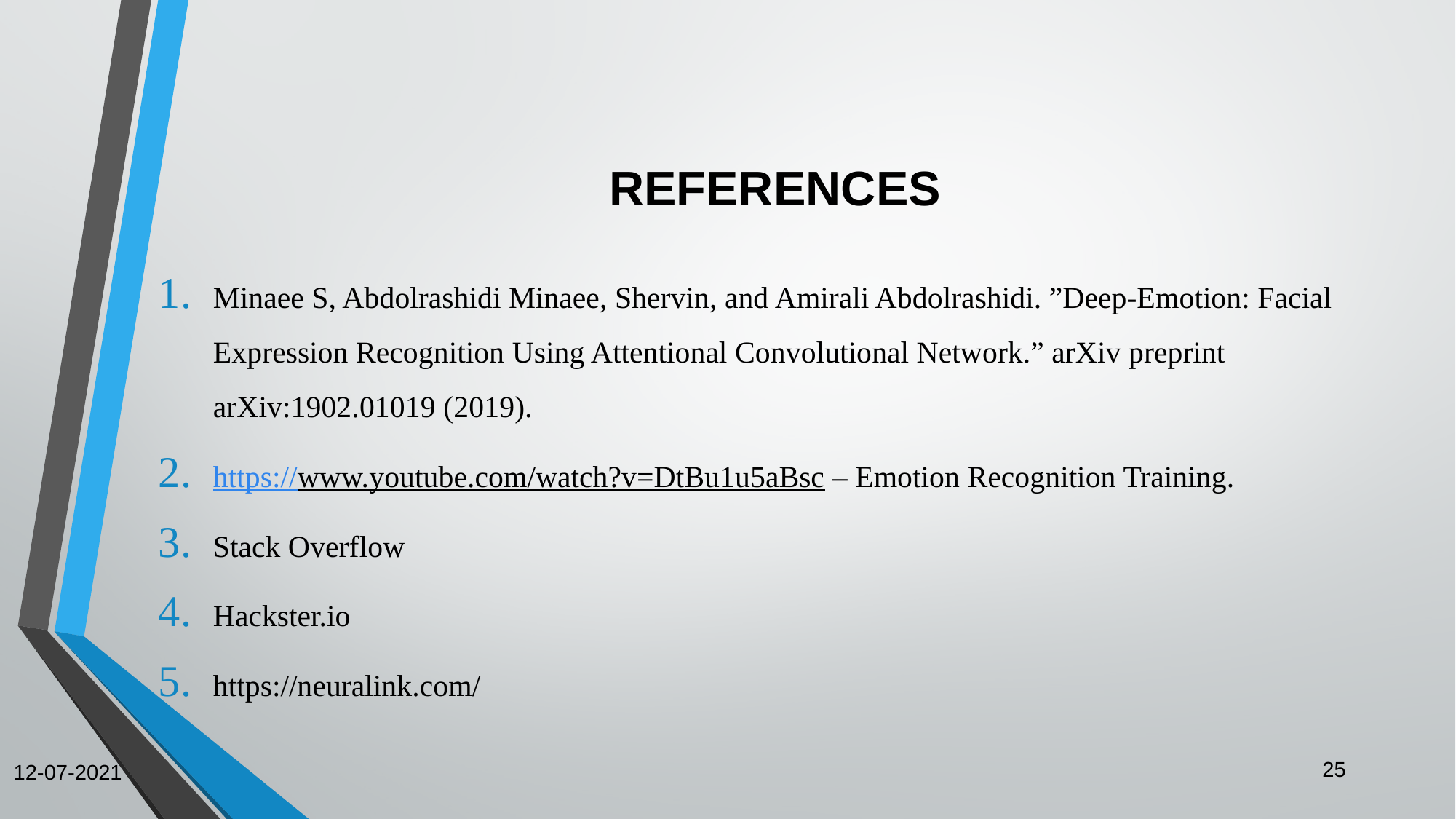

# REFERENCES
Minaee S, Abdolrashidi Minaee, Shervin, and Amirali Abdolrashidi. ”Deep-Emotion: Facial Expression Recognition Using Attentional Convolutional Network.” arXiv preprint arXiv:1902.01019 (2019).
https://www.youtube.com/watch?v=DtBu1u5aBsc – Emotion Recognition Training.
Stack Overflow
Hackster.io
https://neuralink.com/

25
12-07-2021